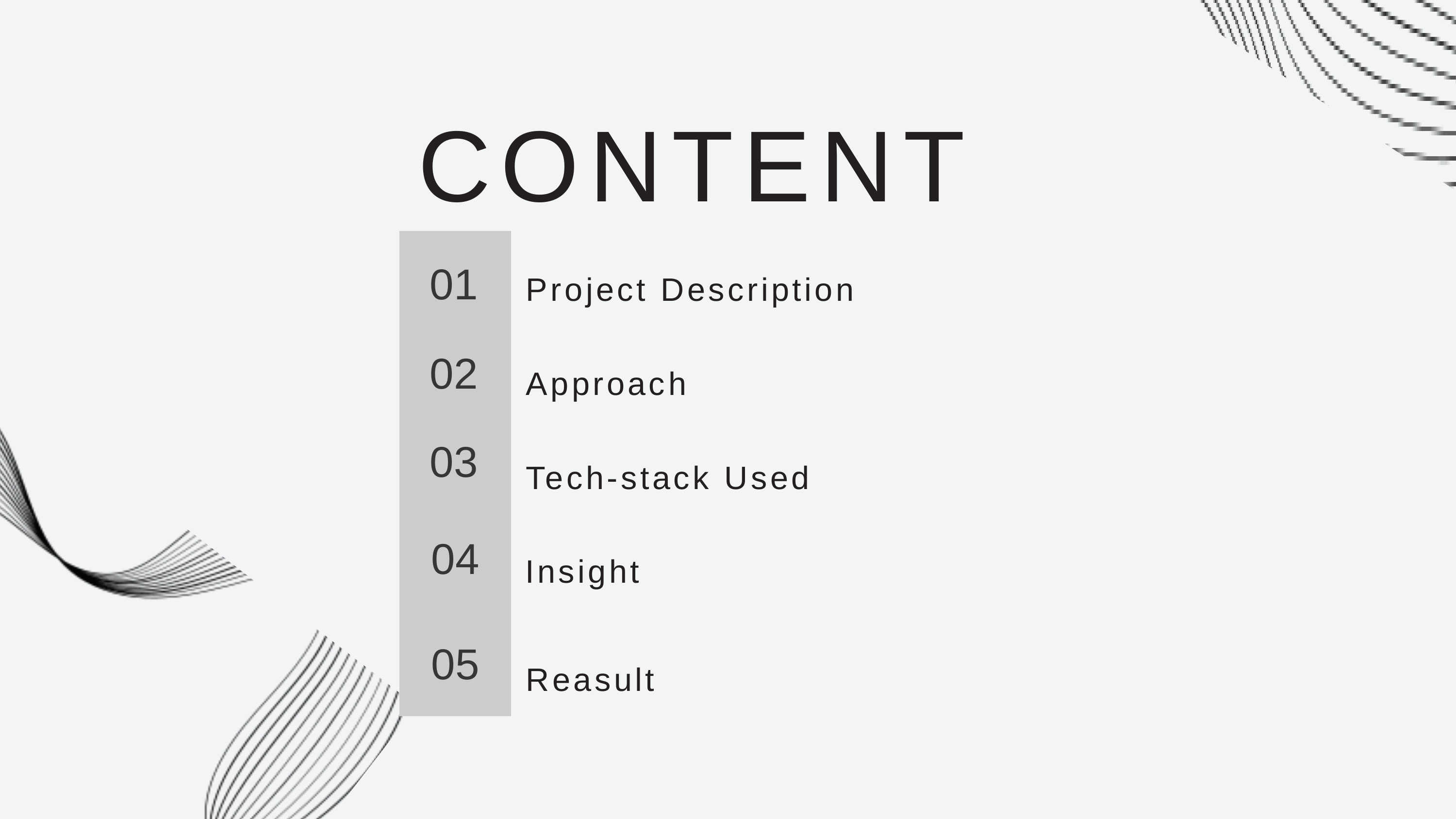

CONTENT

01
Project Description
02
Approach
03

Tech-stack Used
04
Insight
05
Reasult